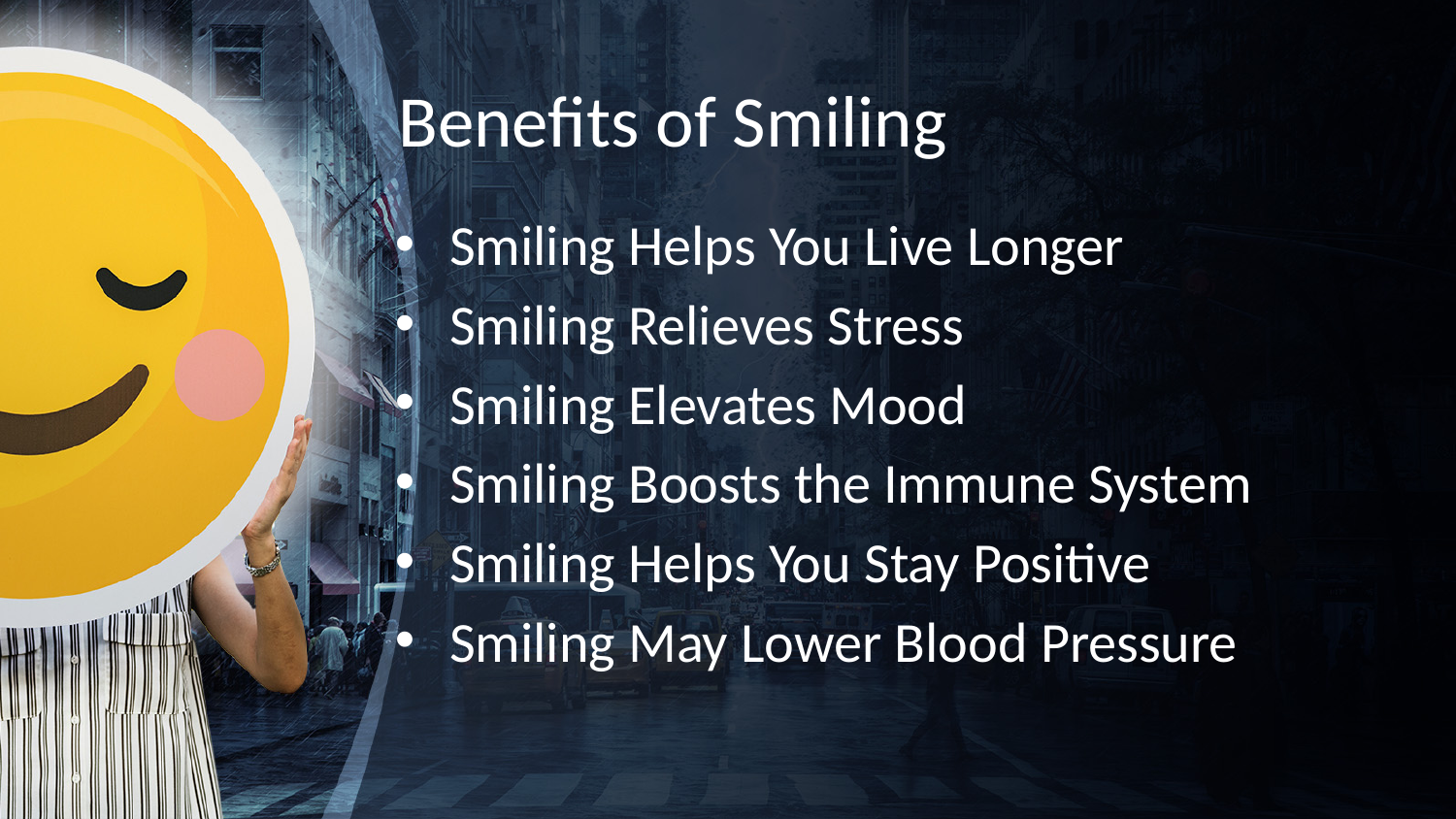

# Benefits of Smiling
Smiling Helps You Live Longer
Smiling Relieves Stress
Smiling Elevates Mood
Smiling Boosts the Immune System
Smiling Helps You Stay Positive
Smiling May Lower Blood Pressure